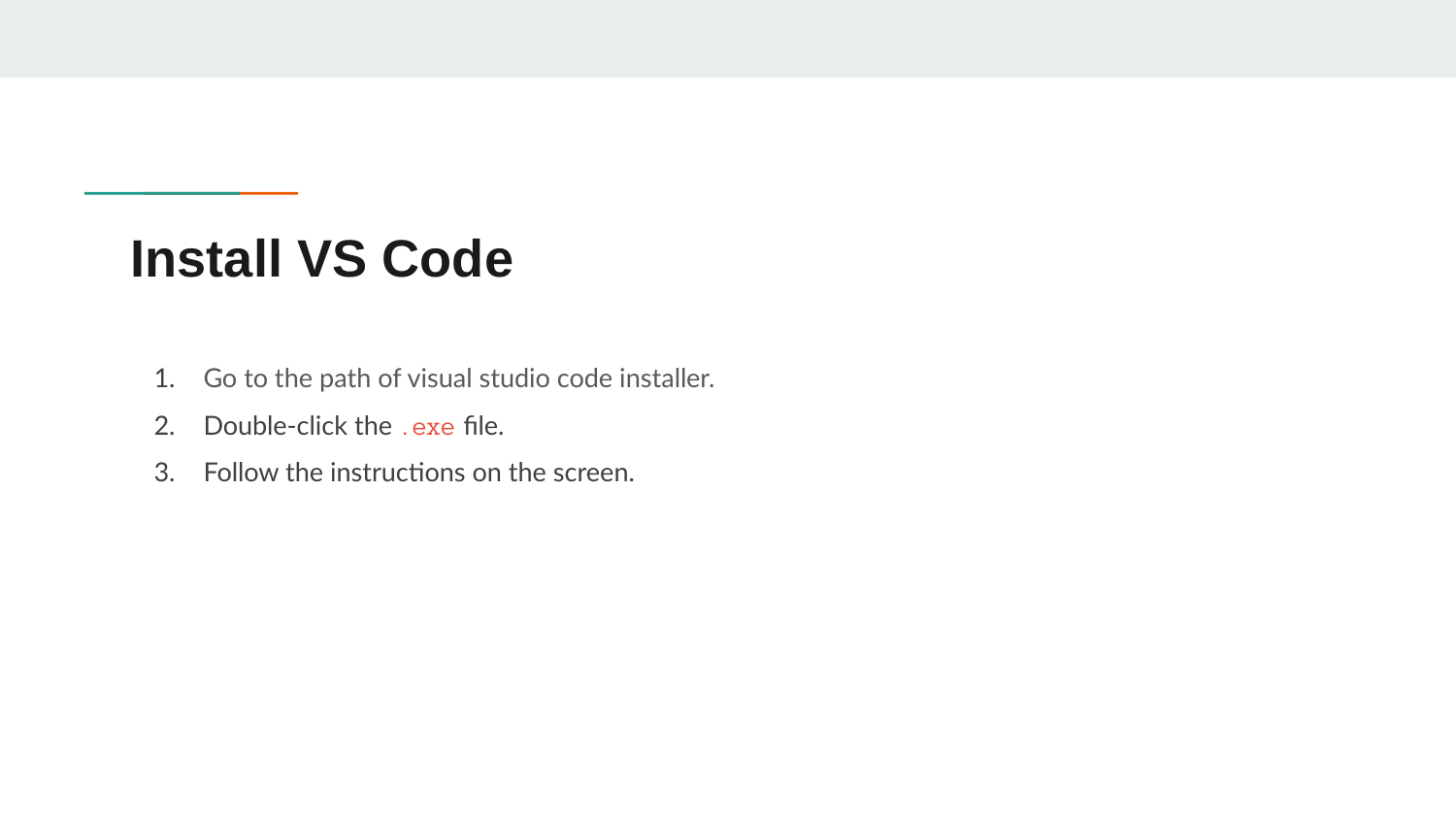

# Install VS Code
Go to the path of visual studio code installer.
Double-click the .exe file.
Follow the instructions on the screen.